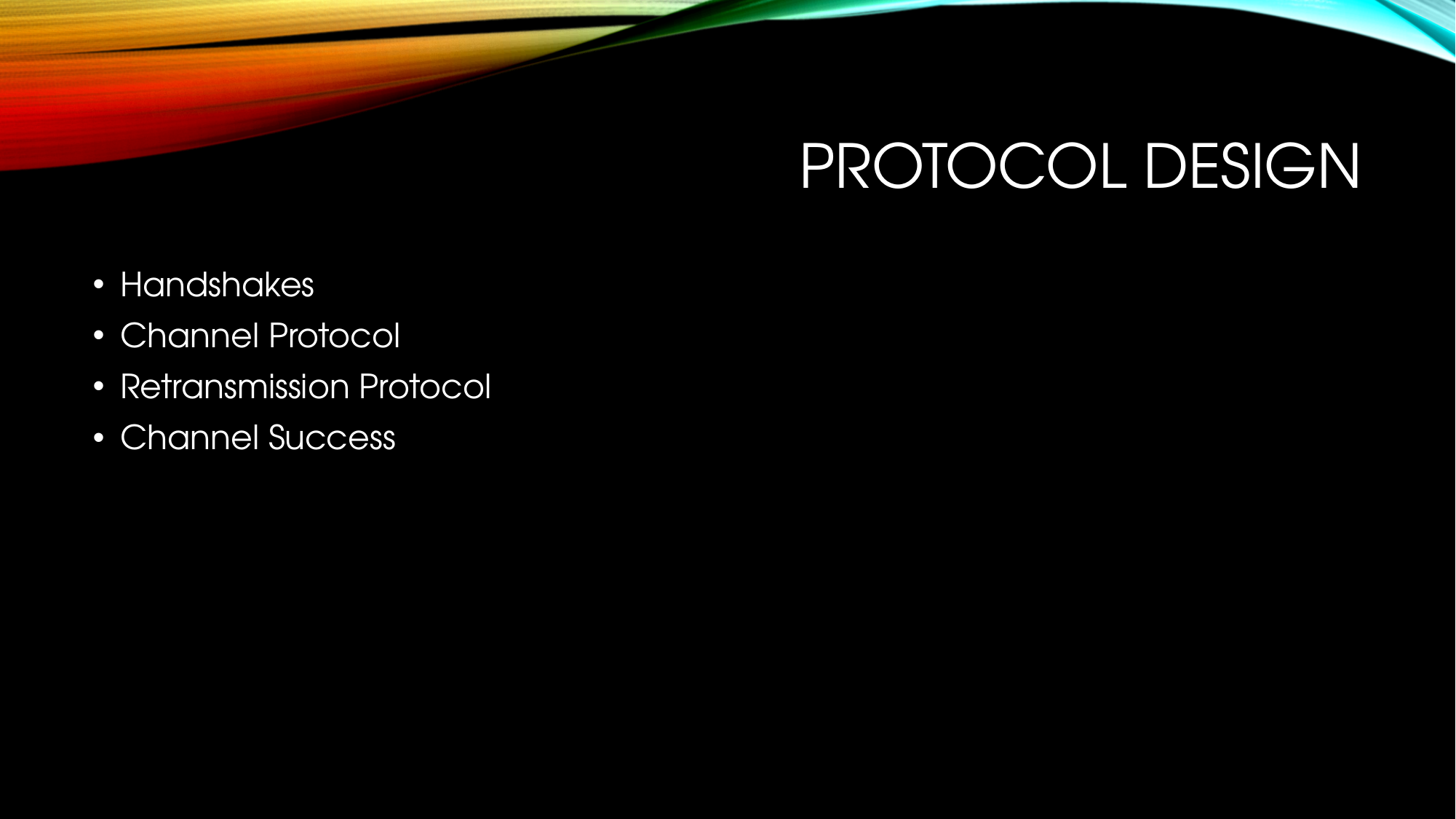

# Protocol Design
Handshakes
Channel Protocol
Retransmission Protocol
Channel Success